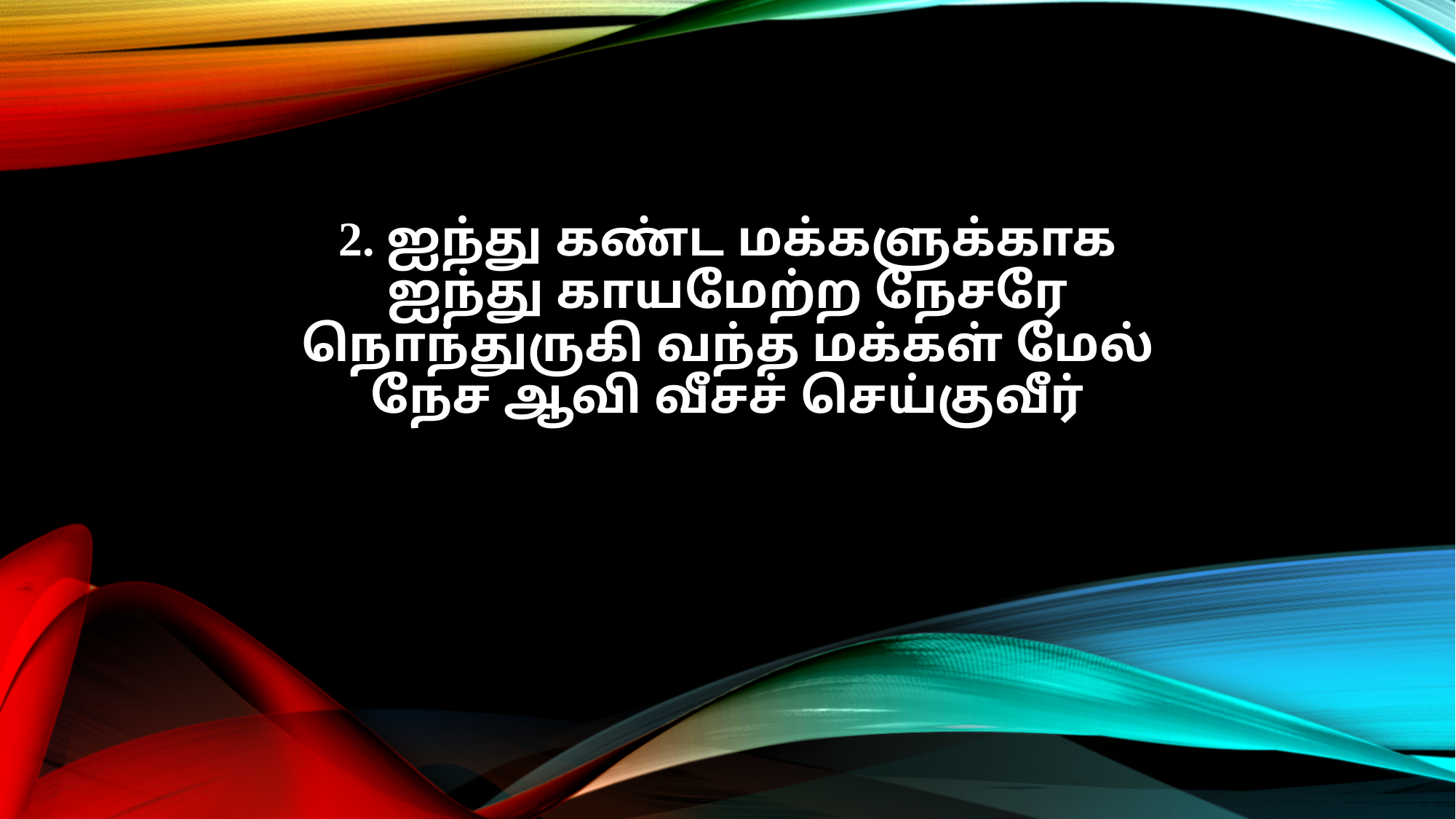

2. ஐந்து கண்ட மக்களுக்காக
ஐந்து காயமேற்ற நேசரே
நொந்துருகி வந்த மக்கள் மேல்
நேச ஆவி வீசச் செய்குவீர்